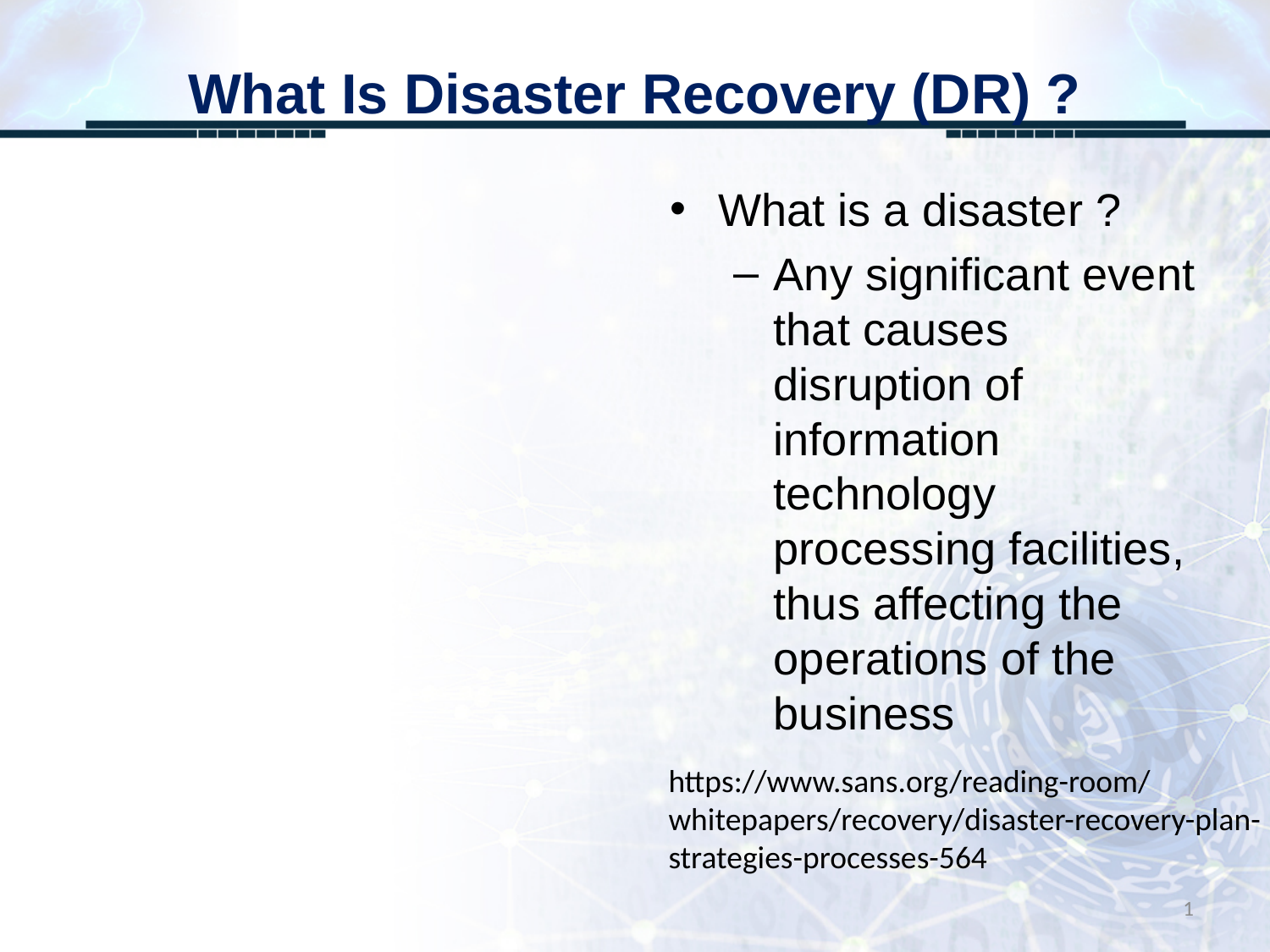

# What Is Disaster Recovery (DR) ?
What is a disaster ?
Any significant event that causes disruption of information technology processing facilities, thus affecting the operations of the business

https://www.sans.org/reading-room/whitepapers/recovery/disaster-recovery-plan-strategies-processes-564
1